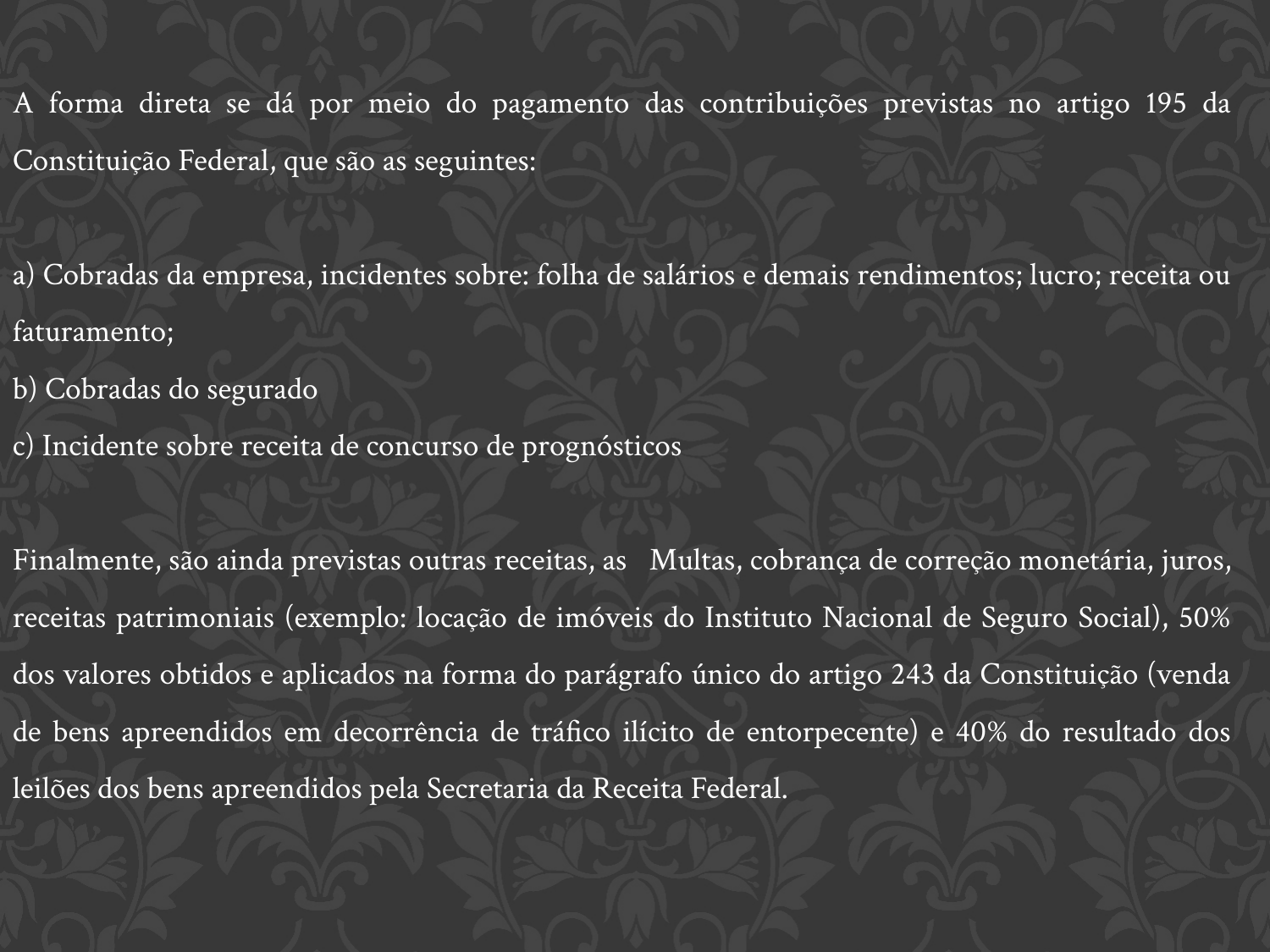

A forma direta se dá por meio do pagamento das contribuições previstas no artigo 195 da Constituição Federal, que são as seguintes:

a) Cobradas da empresa, incidentes sobre: folha de salários e demais rendimentos; lucro; receita ou faturamento;
b) Cobradas do segurado
c) Incidente sobre receita de concurso de prognósticos

Finalmente, são ainda previstas outras receitas, as	Multas, cobrança de correção monetária, juros, receitas patrimoniais (exemplo: locação de imóveis do Instituto Nacional de Seguro Social), 50% dos valores obtidos e aplicados na forma do parágrafo único do artigo 243 da Constituição (venda de bens apreendidos em decorrência de tráfico ilícito de entorpecente) e 40% do resultado dos leilões dos bens apreendidos pela Secretaria da Receita Federal.